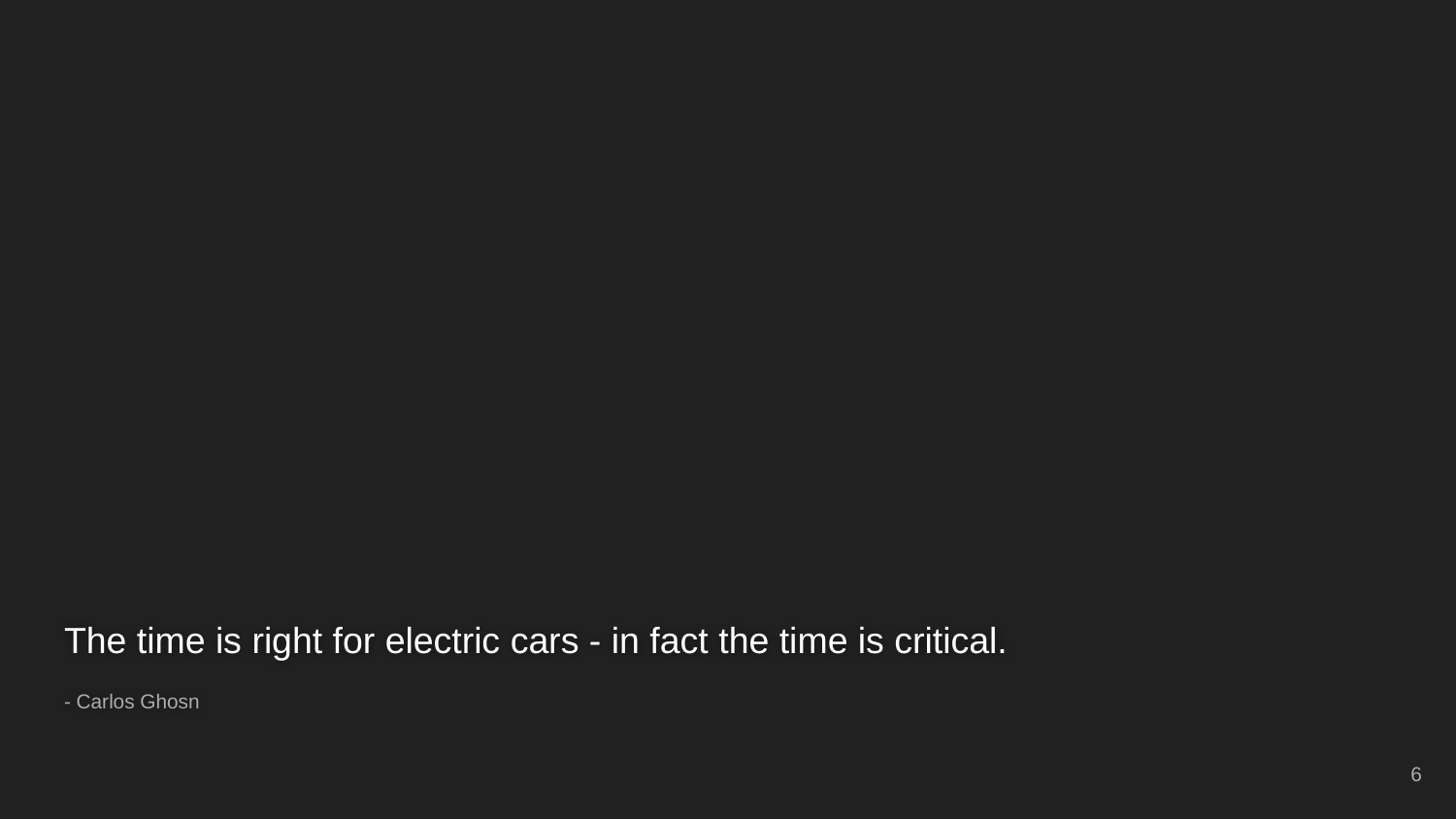

The time is right for electric cars - in fact the time is critical.
- Carlos Ghosn
6